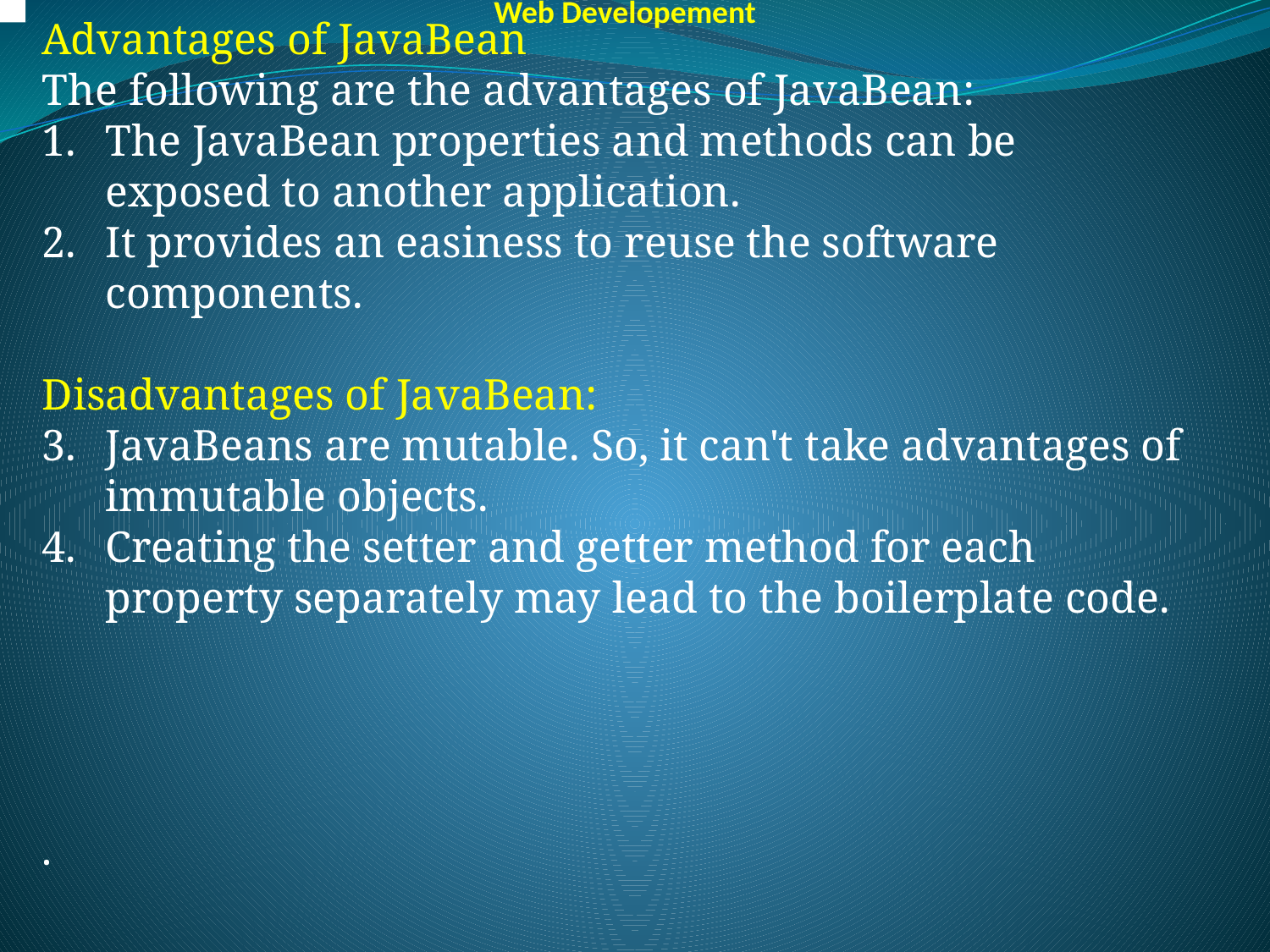

Web Developement

Advantages of JavaBean
The following are the advantages of JavaBean:
The JavaBean properties and methods can be exposed to another application.
It provides an easiness to reuse the software components.

Disadvantages of JavaBean:
JavaBeans are mutable. So, it can't take advantages of immutable objects.
Creating the setter and getter method for each property separately may lead to the boilerplate code.

.